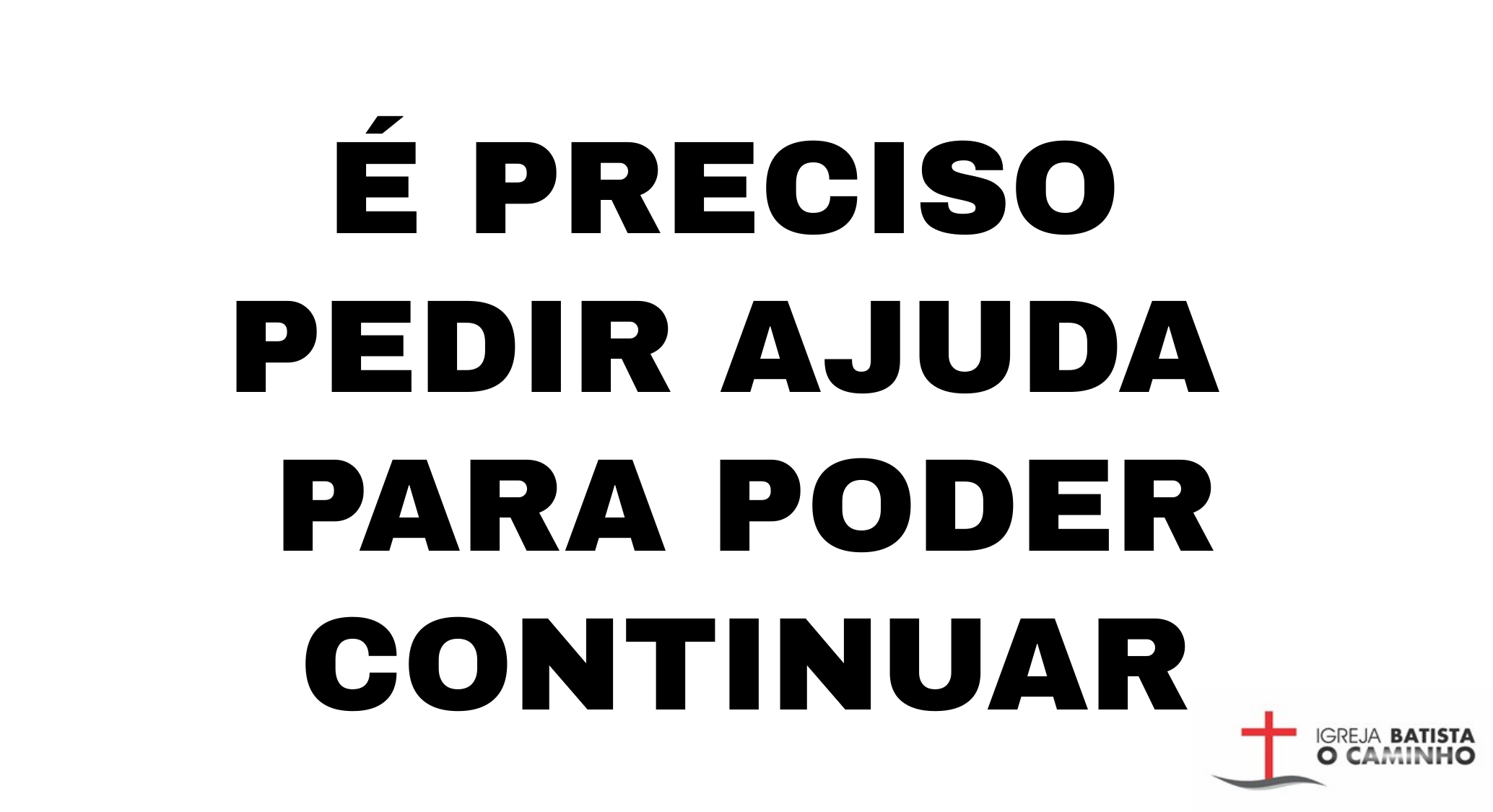

É PRECISO
PEDIR AJUDA
PARA PODER CONTINUAR